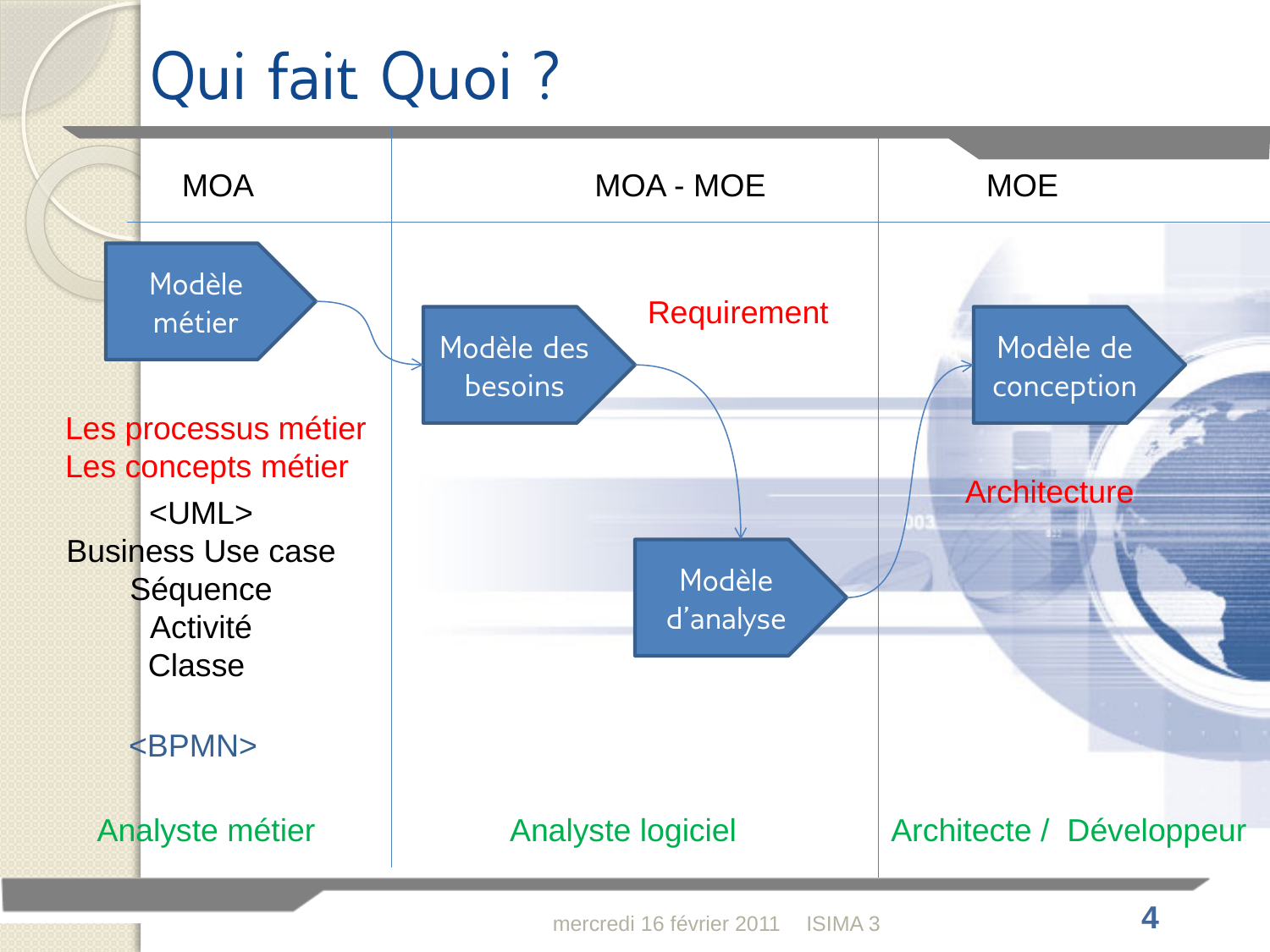

# Qui fait Quoi ?
MOA
MOA - MOE
MOE

Modèle métier
Requirement
Modèle des besoins
Modèle de conception
Les processus métier
Les concepts métier

Architecture
<UML>
Business Use case
Séquence
Activité
Classe
Modèle d’analyse
<BPMN>
Analyste métier

Analyste logiciel

Architecte /  Développeur

mercredi 16 février 2011
ISIMA 3